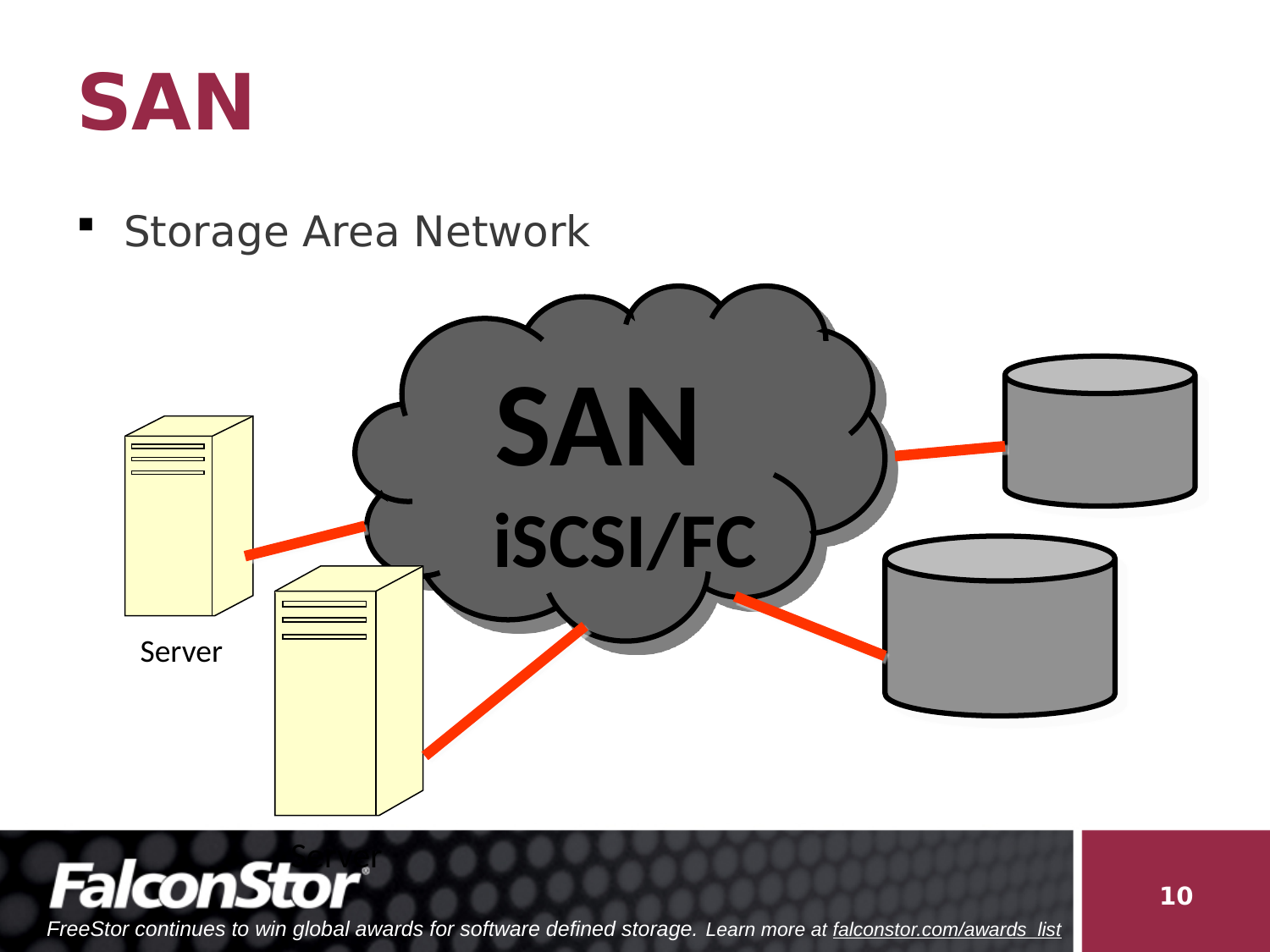

# SAN
Storage Area Network
  SAN
   iSCSI/FC

Server

Server